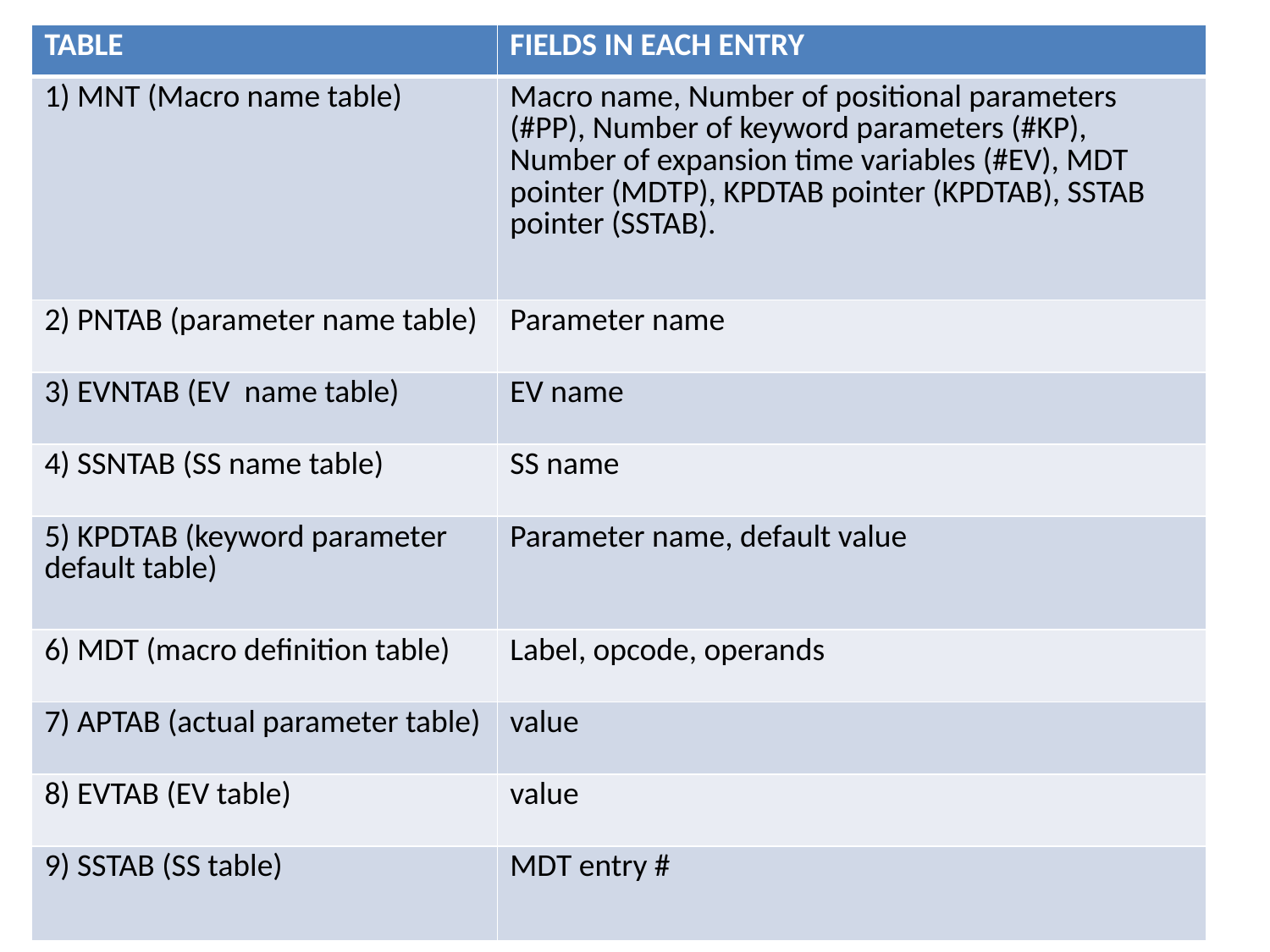

| TABLE | FIELDS IN EACH ENTRY |
| --- | --- |
| 1) MNT (Macro name table) | Macro name, Number of positional parameters (#PP), Number of keyword parameters (#KP), Number of expansion time variables (#EV), MDT pointer (MDTP), KPDTAB pointer (KPDTAB), SSTAB pointer (SSTAB). |
| 2) PNTAB (parameter name table) | Parameter name |
| 3) EVNTAB (EV name table) | EV name |
| 4) SSNTAB (SS name table) | SS name |
| 5) KPDTAB (keyword parameter default table) | Parameter name, default value |
| 6) MDT (macro definition table) | Label, opcode, operands |
| 7) APTAB (actual parameter table) | value |
| 8) EVTAB (EV table) | value |
| 9) SSTAB (SS table) | MDT entry # |
#